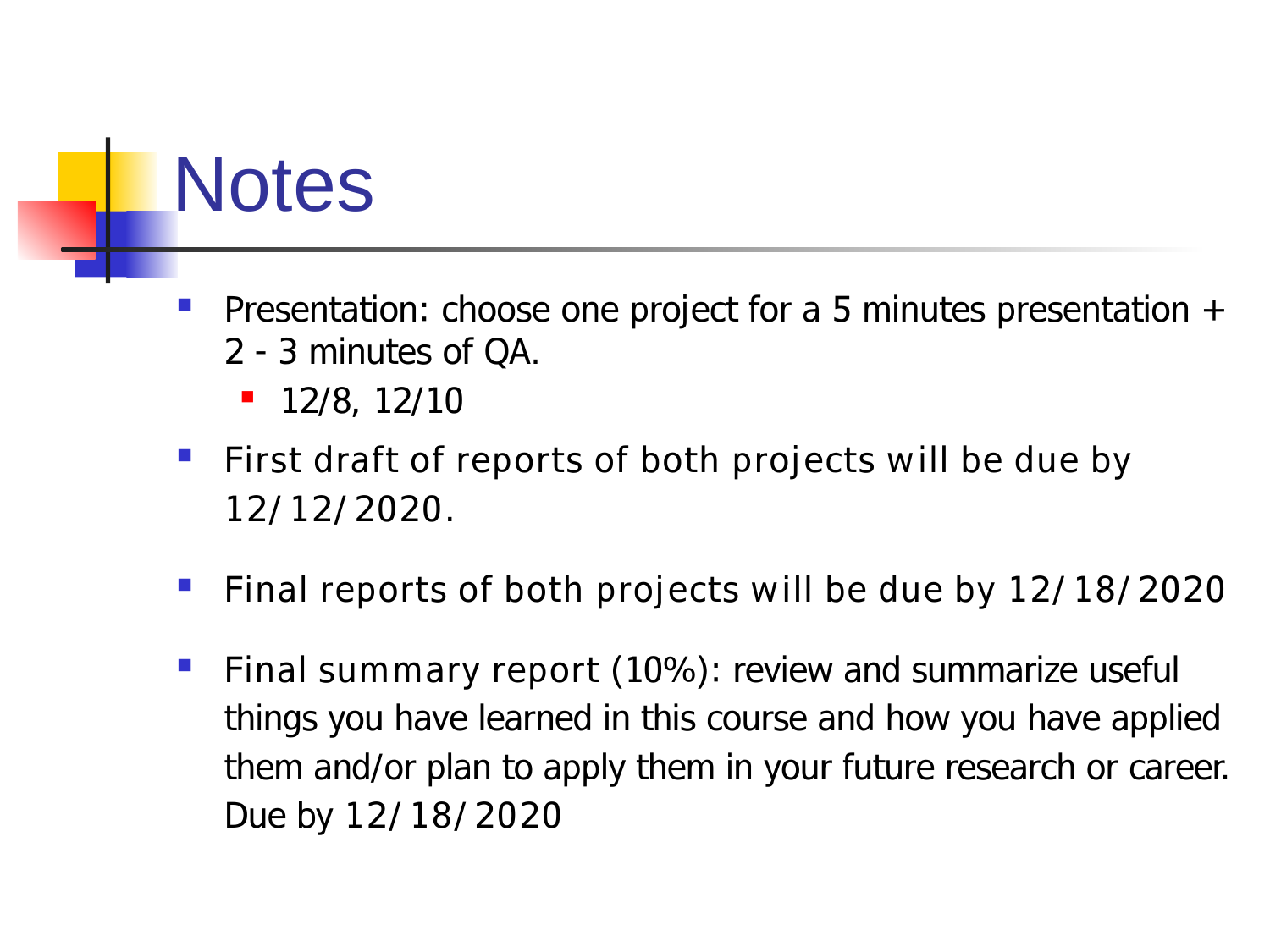

# Notes
Presentation: choose one project for a 5 minutes presentation + 2 - 3 minutes of QA.
12/8, 12/10
First draft of reports of both projects will be due by 12/12/2020.
Final reports of both projects will be due by 12/18/2020
Final summary report (10%): review and summarize useful things you have learned in this course and how you have applied them and/or plan to apply them in your future research or career. Due by 12/18/2020